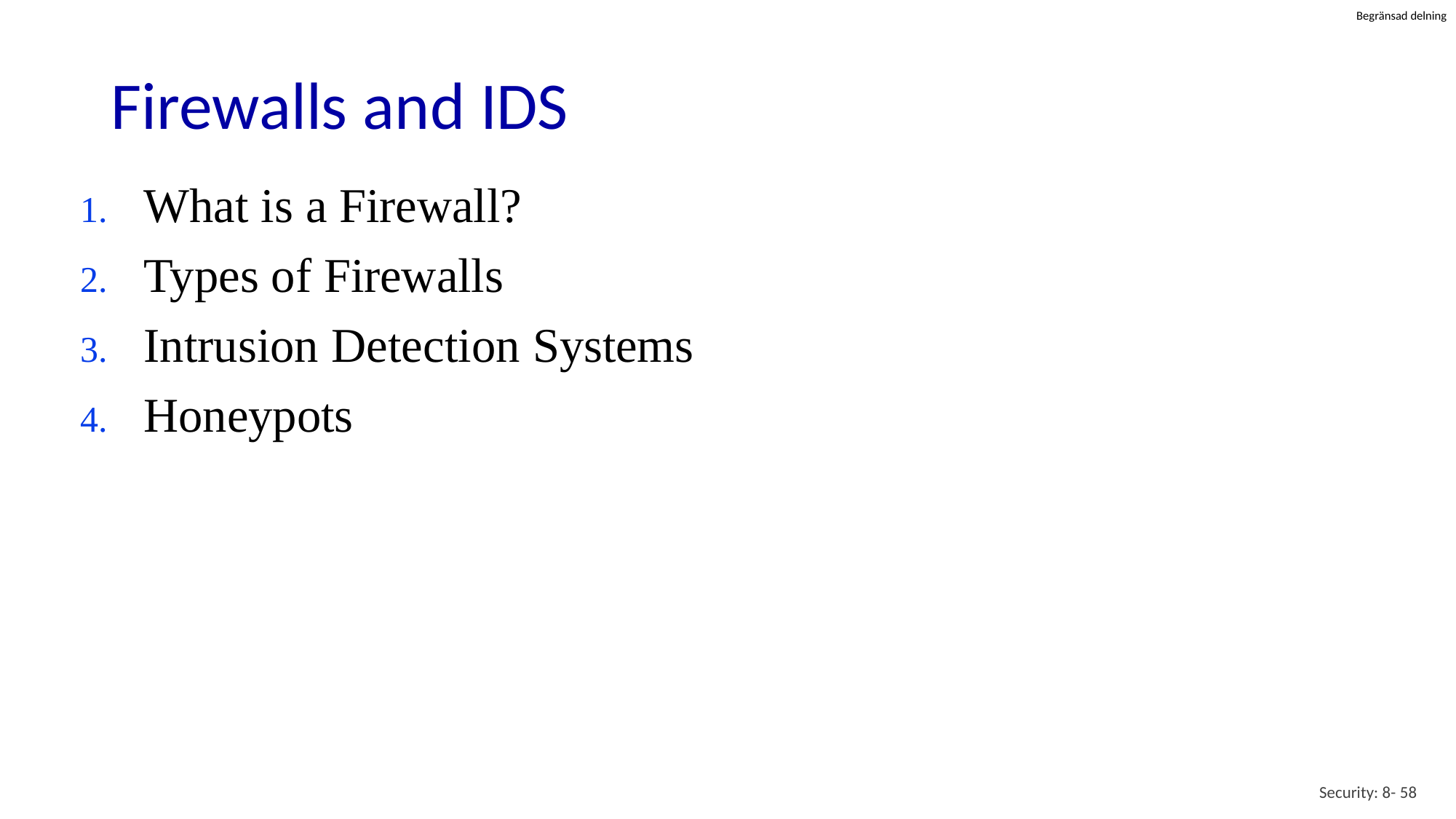

# Firewalls and IDS
What is a Firewall?
Types of Firewalls
Intrusion Detection Systems
Honeypots
Security: 8- 58